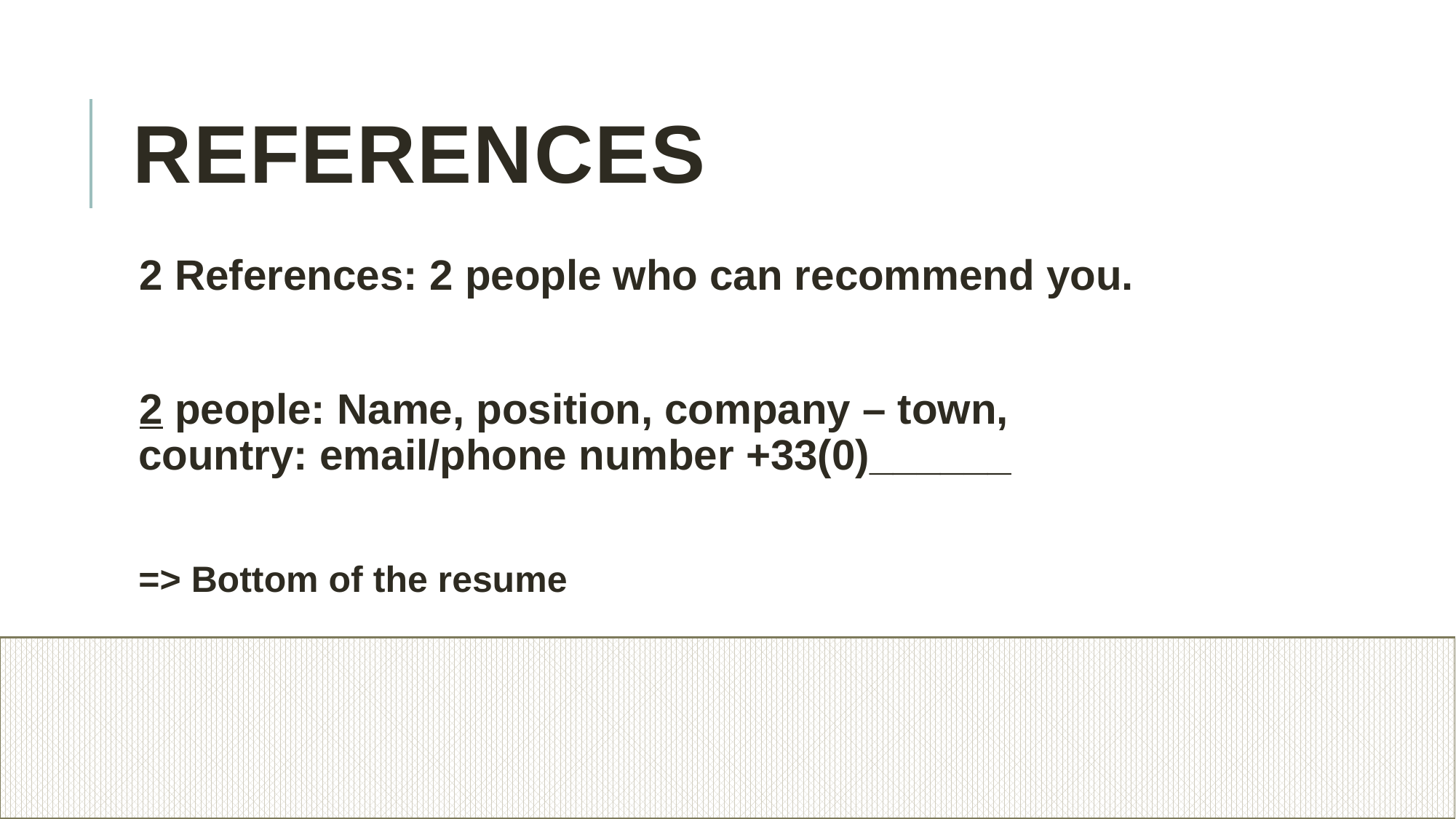

# REFERENCES
2 References: 2 people who can recommend you.

2 people: Name, position, company – town, country: email/phone number +33(0)______

=> Bottom of the resume
(not the wants!).

11